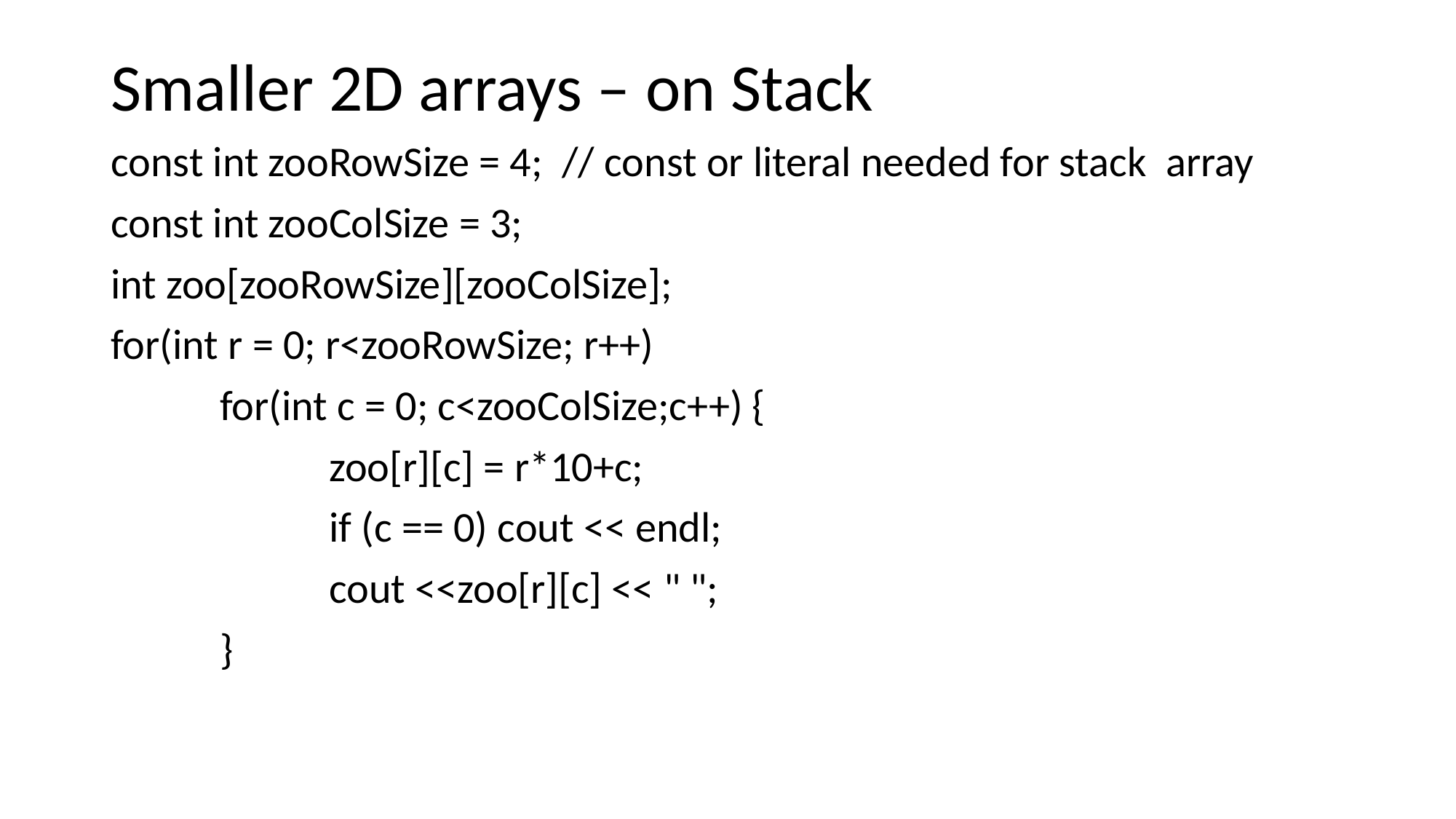

# Smaller 2D arrays – on Stack
const int zooRowSize = 4;  // const or literal needed for stack  array
const int zooColSize = 3;
int zoo[zooRowSize][zooColSize];
for(int r = 0; r<zooRowSize; r++)
	for(int c = 0; c<zooColSize;c++) {
		zoo[r][c] = r*10+c;
		if (c == 0) cout << endl;
		cout <<zoo[r][c] << " ";
	}